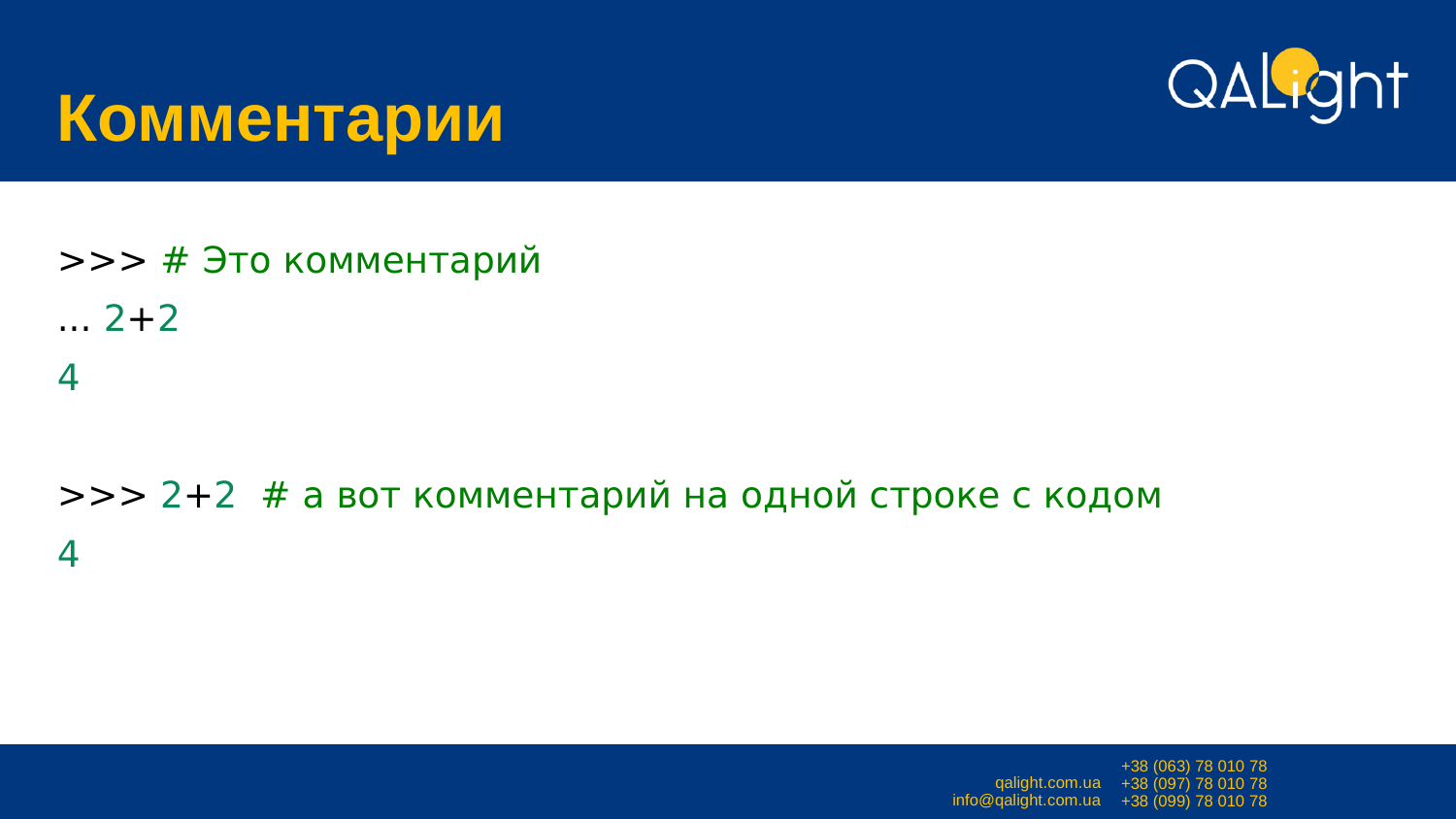

# Комментарии
>>> # Это комментарий
... 2+2
4

>>> 2+2  # а вот комментарий на одной строке с кодом
4